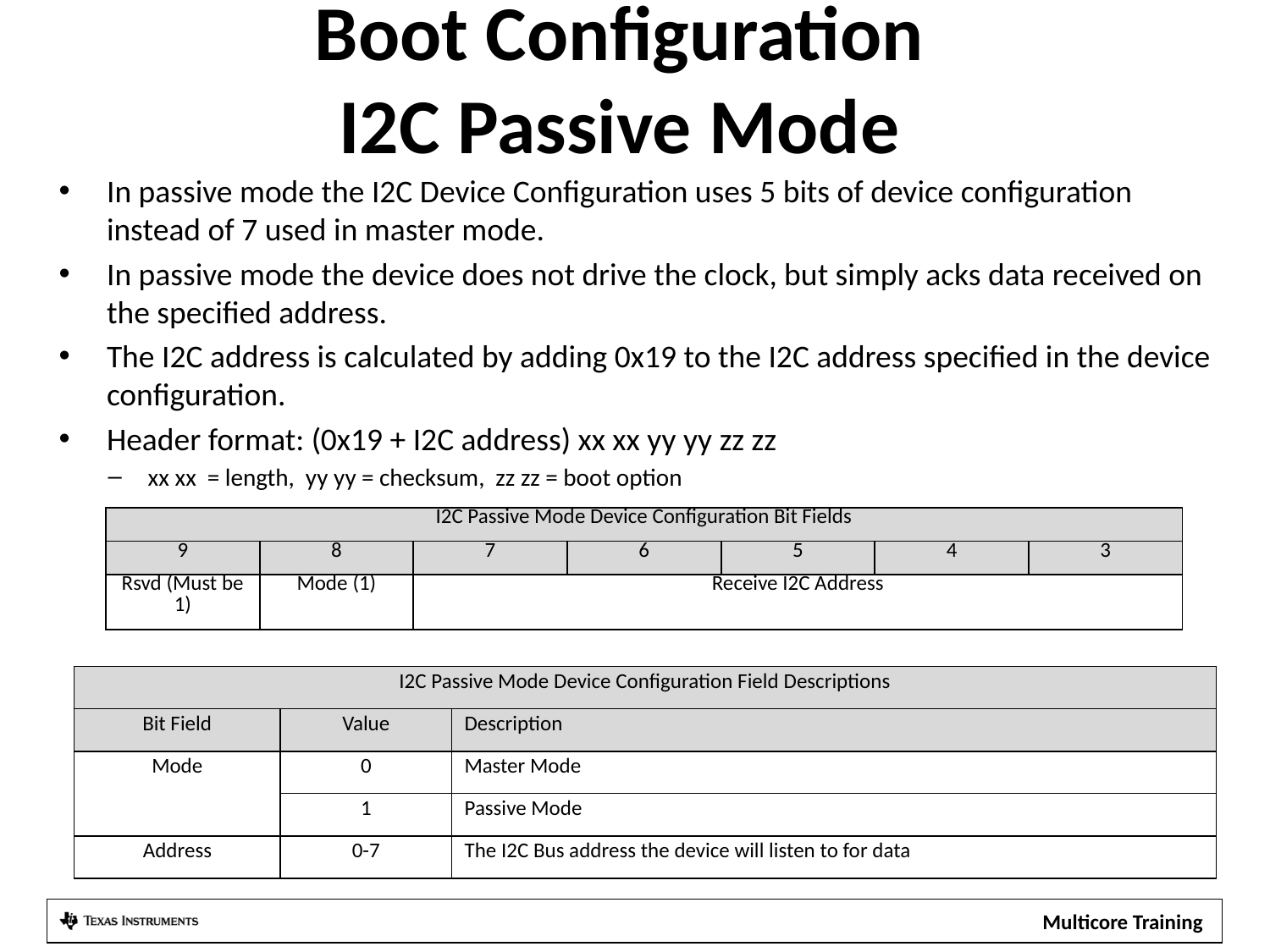

# Boot Configuration I2C Passive Mode
In passive mode the I2C Device Configuration uses 5 bits of device configuration instead of 7 used in master mode.
In passive mode the device does not drive the clock, but simply acks data received on the specified address.
The I2C address is calculated by adding 0x19 to the I2C address specified in the device configuration.
Header format: (0x19 + I2C address) xx xx yy yy zz zz
xx xx  = length,  yy yy = checksum,  zz zz = boot option

| I2C Passive Mode Device Configuration Bit Fields |  |  |  |  |  |  |
| --- | --- | --- | --- | --- | --- | --- |
| 9 | 8 | 7 | 6 | 5 | 4 | 3 |
| Rsvd (Must be 1) | Mode (1) | Receive I2C Address |  |  |  |  |
| I2C Passive Mode Device Configuration Field Descriptions |  |  |
| --- | --- | --- |
| Bit Field | Value | Description |
| Mode | 0 | Master Mode |
|  | 1 | Passive Mode |
| Address | 0-7 | The I2C Bus address the device will listen to for data |